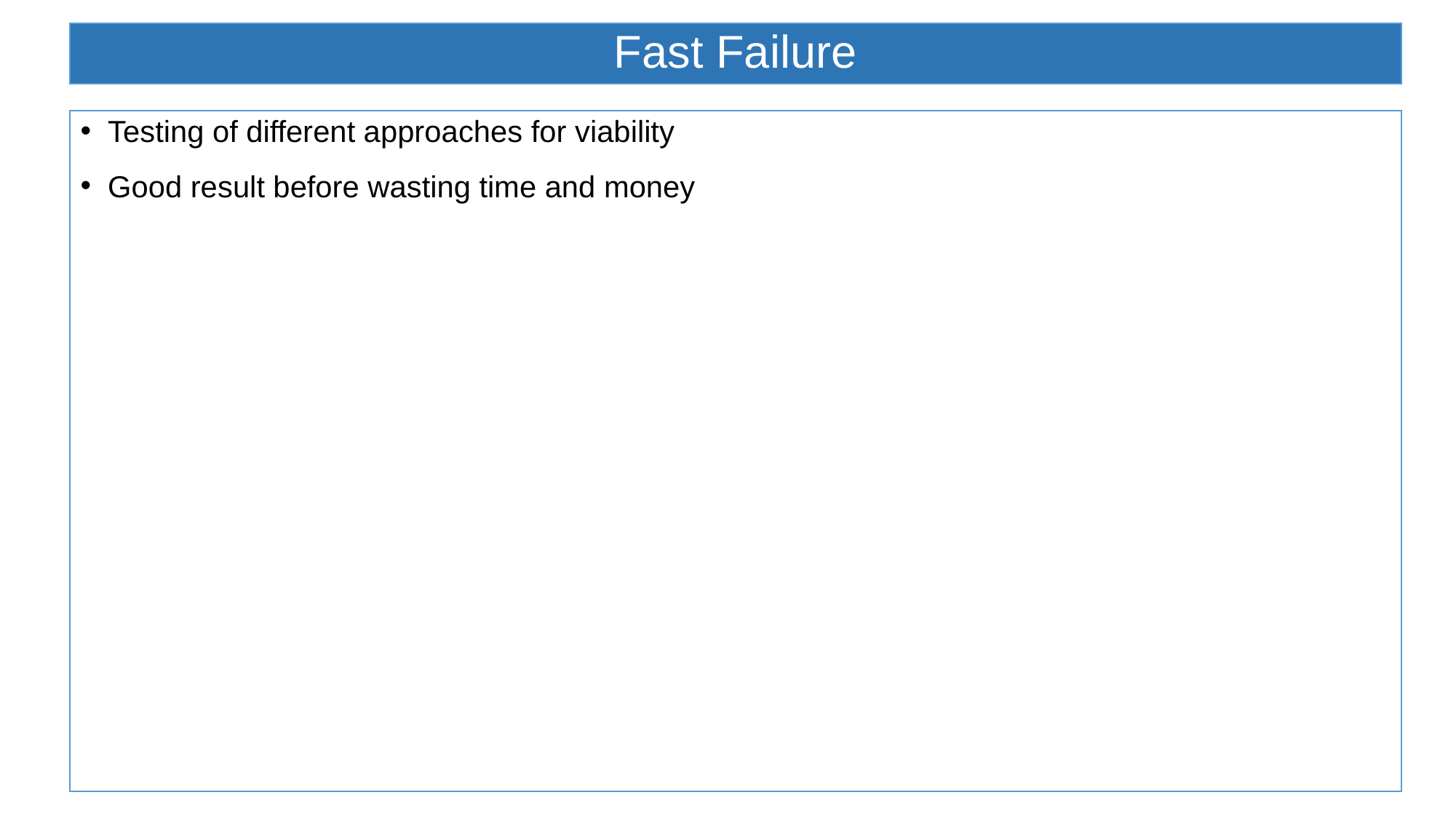

# Fast Failure
Testing of different approaches for viability
Good result before wasting time and money